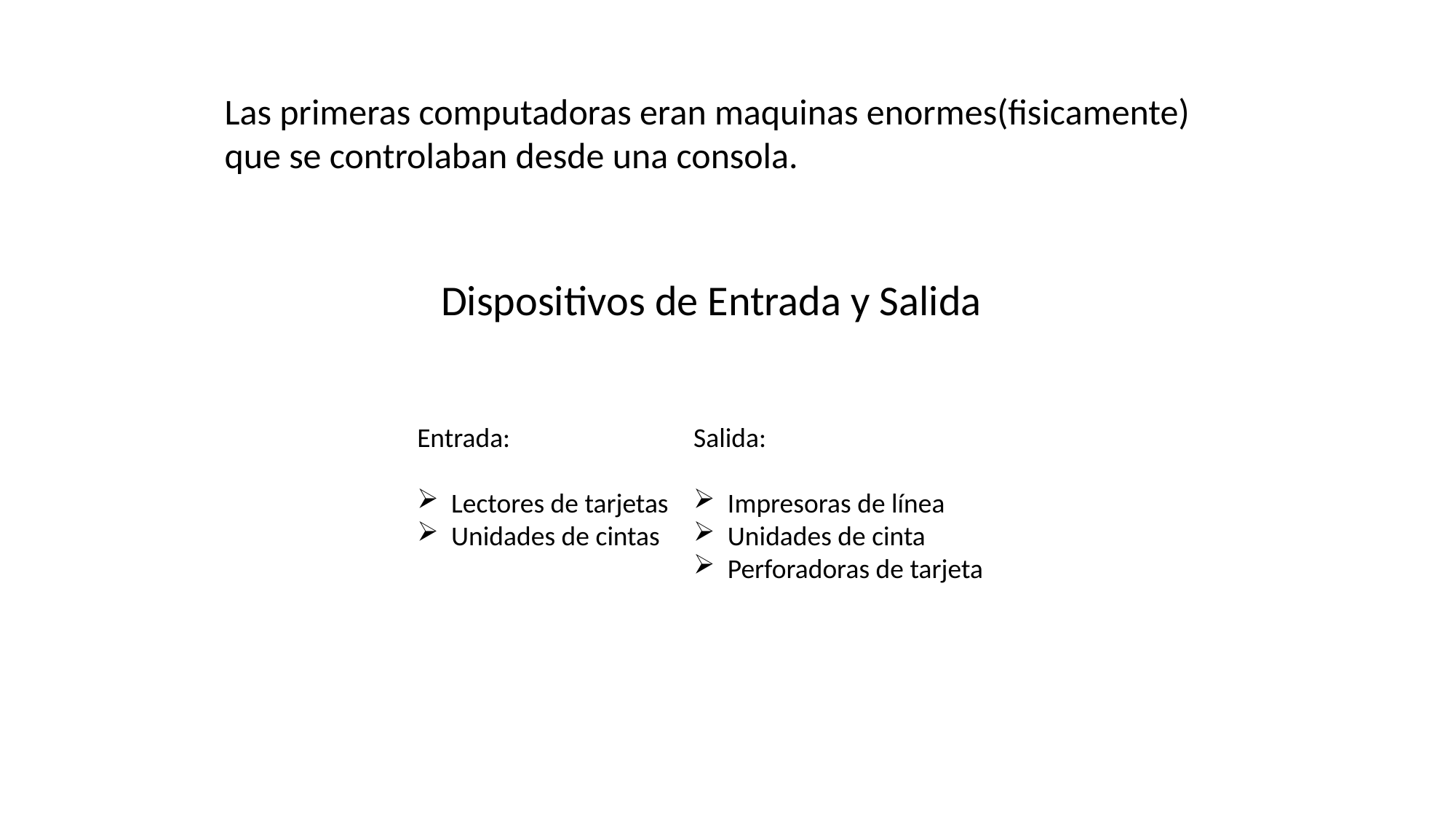

Las primeras computadoras eran maquinas enormes(fisicamente)
que se controlaban desde una consola.
Dispositivos de Entrada y Salida
Entrada:

Lectores de tarjetas
Unidades de cintas
Salida:

Impresoras de línea
Unidades de cinta
Perforadoras de tarjeta